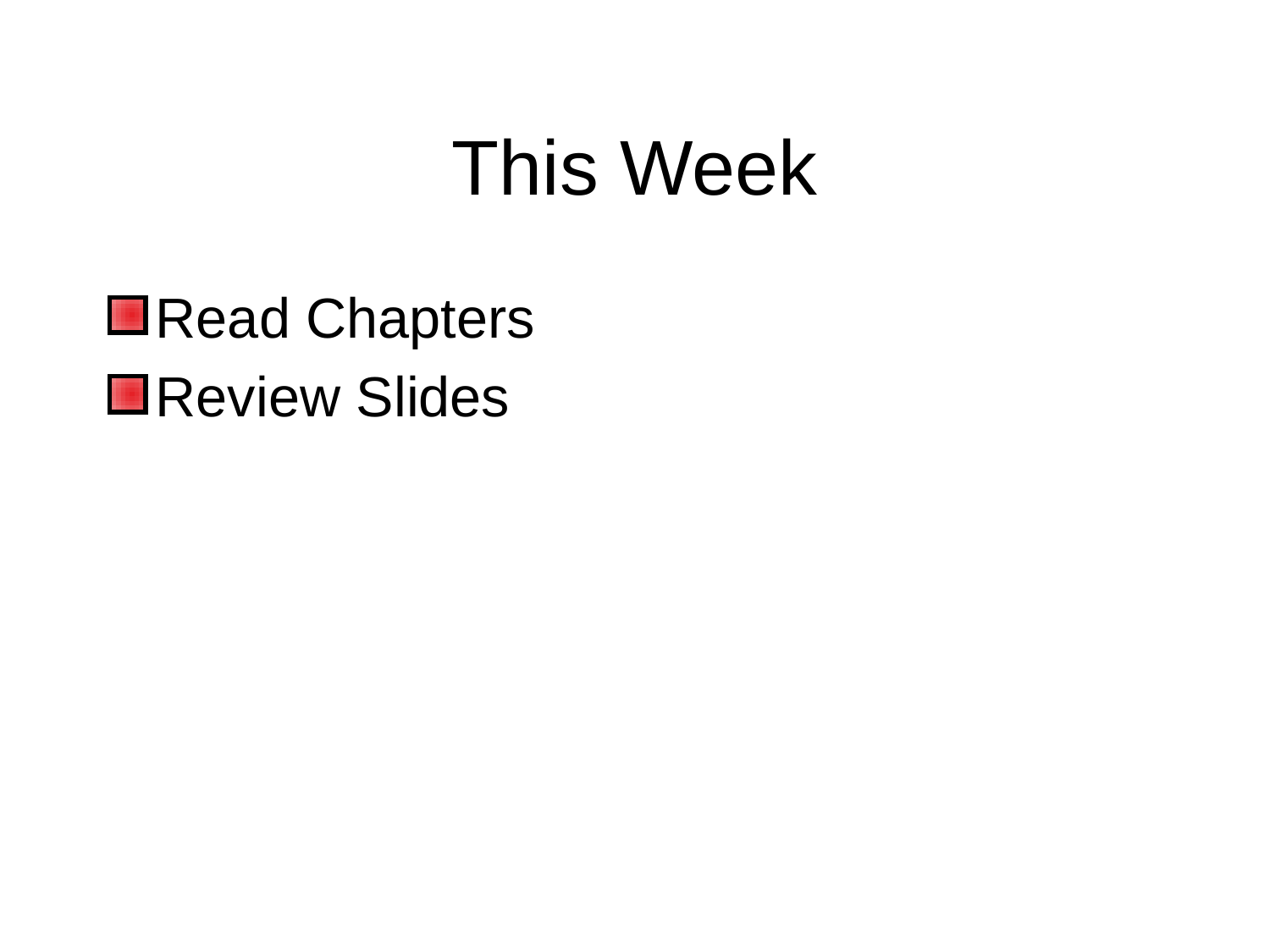

# This Week
Read Chapters
Review Slides